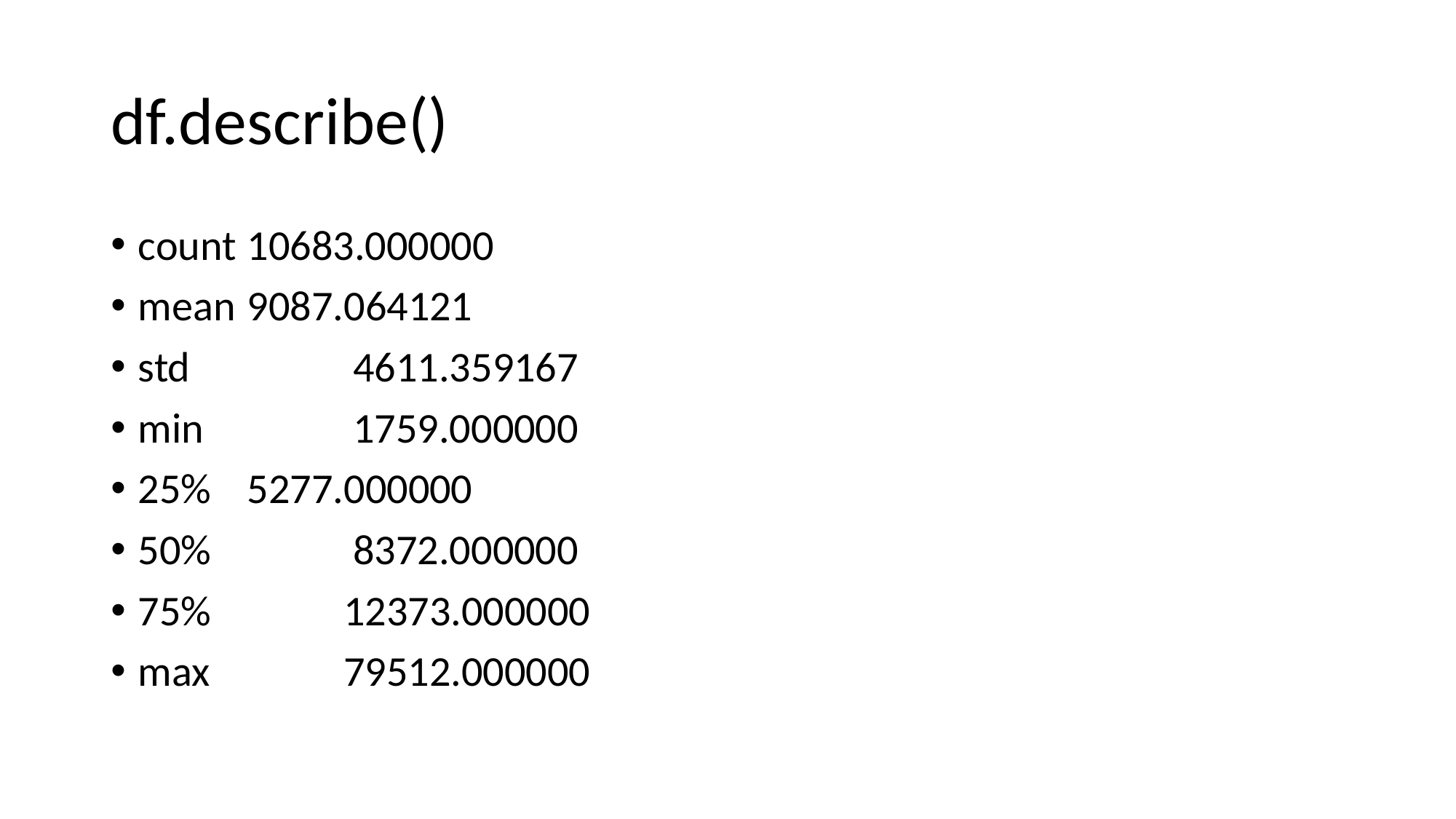

# df.describe()
count	10683.000000
mean	9087.064121
std	           4611.359167
min	           1759.000000
25%  	5277.000000
50%	           8372.000000
75%	          12373.000000
max	          79512.000000